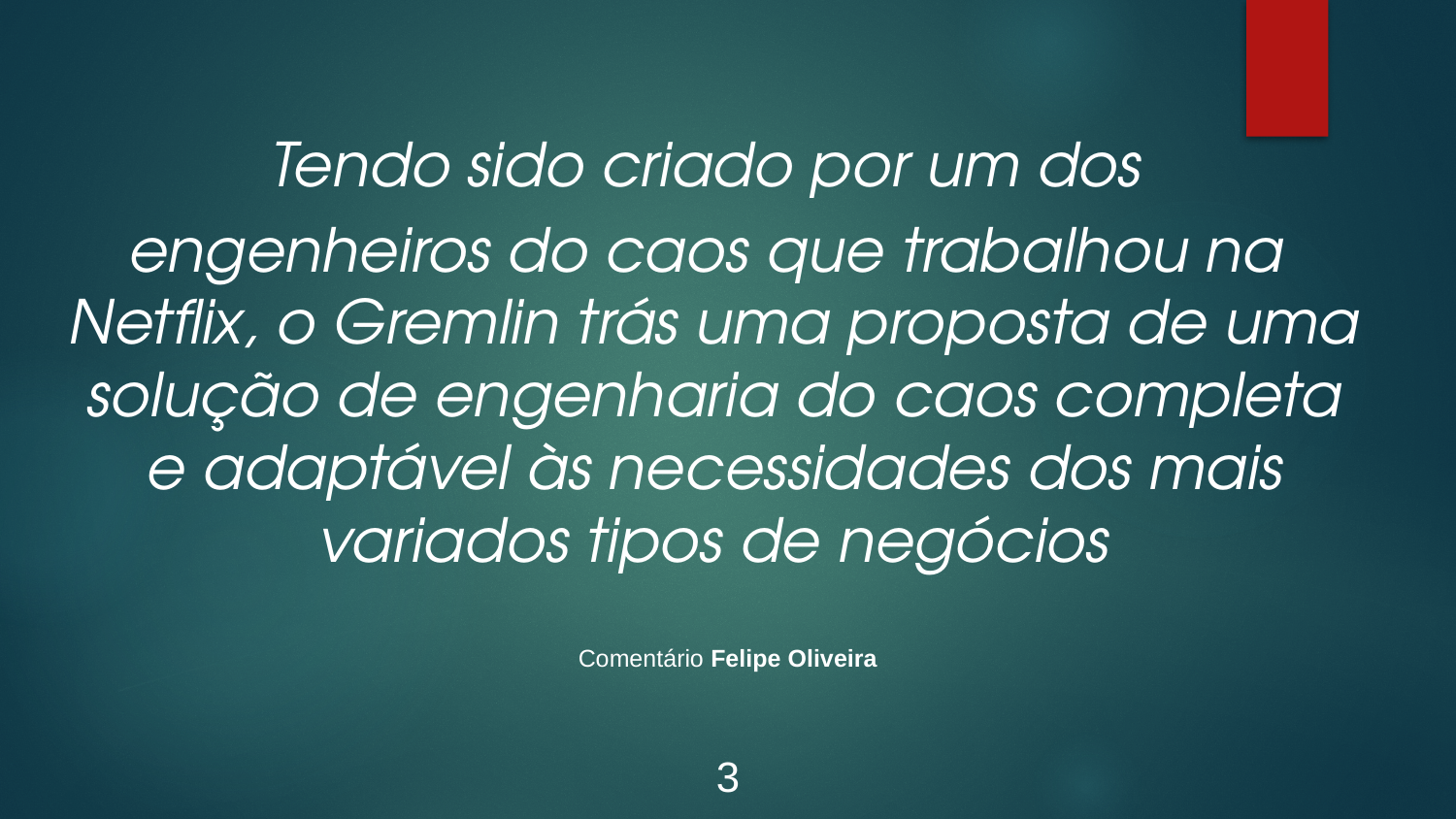

Tendo sido criado por um dos
engenheiros do caos que trabalhou na  Netflix, o Gremlin trás uma proposta de uma solução de engenharia do caos completa e adaptável às necessidades dos mais variados tipos de negócios
Comentário Felipe Oliveira
3